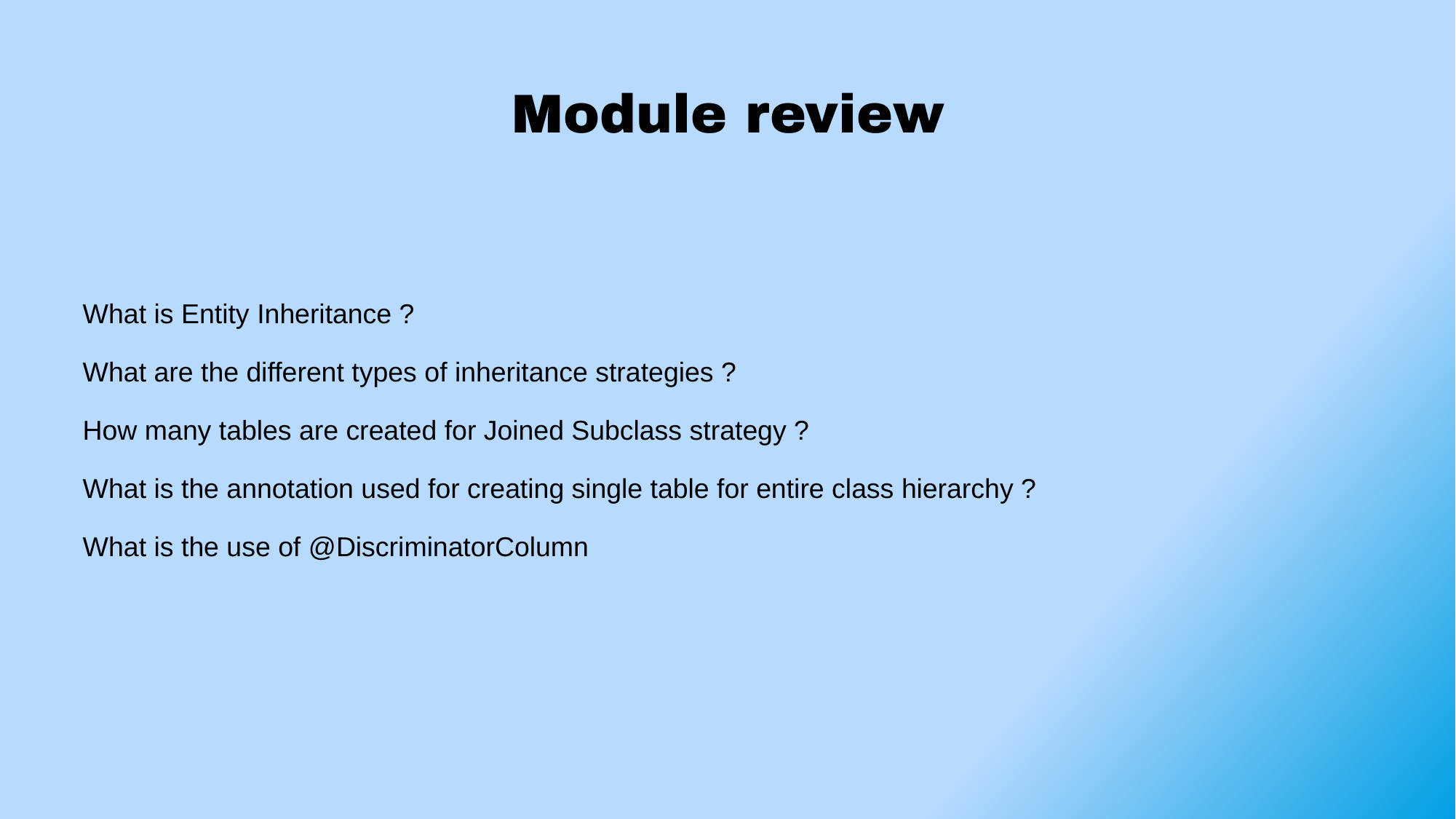

# Module review
What is Entity Inheritance ?
What are the different types of inheritance strategies ?
How many tables are created for Joined Subclass strategy ?
What is the annotation used for creating single table for entire class hierarchy ?
What is the use of @DiscriminatorColumn